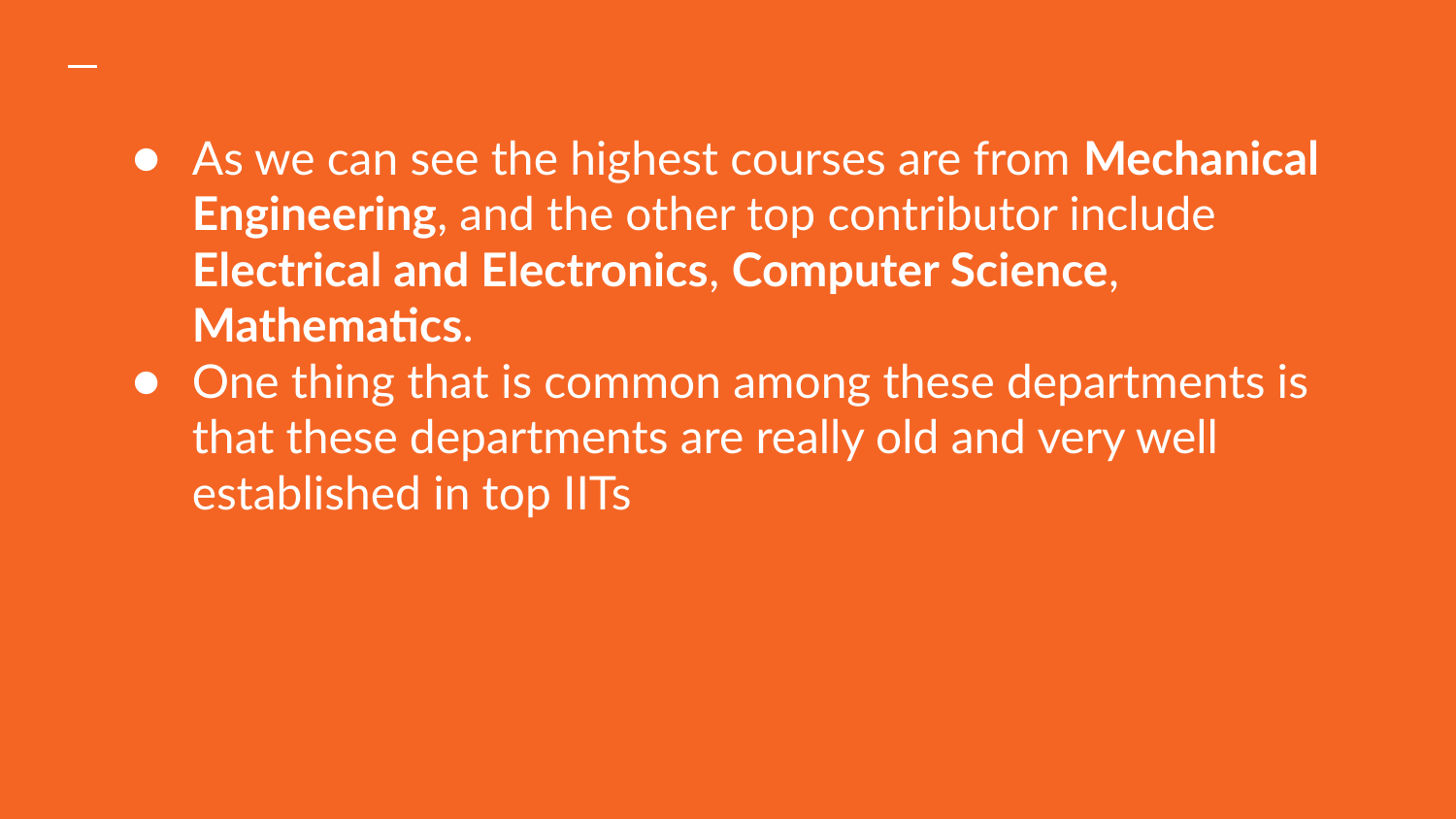

As we can see the highest courses are from Mechanical Engineering, and the other top contributor include Electrical and Electronics, Computer Science, Mathematics.
One thing that is common among these departments is that these departments are really old and very well established in top IITs